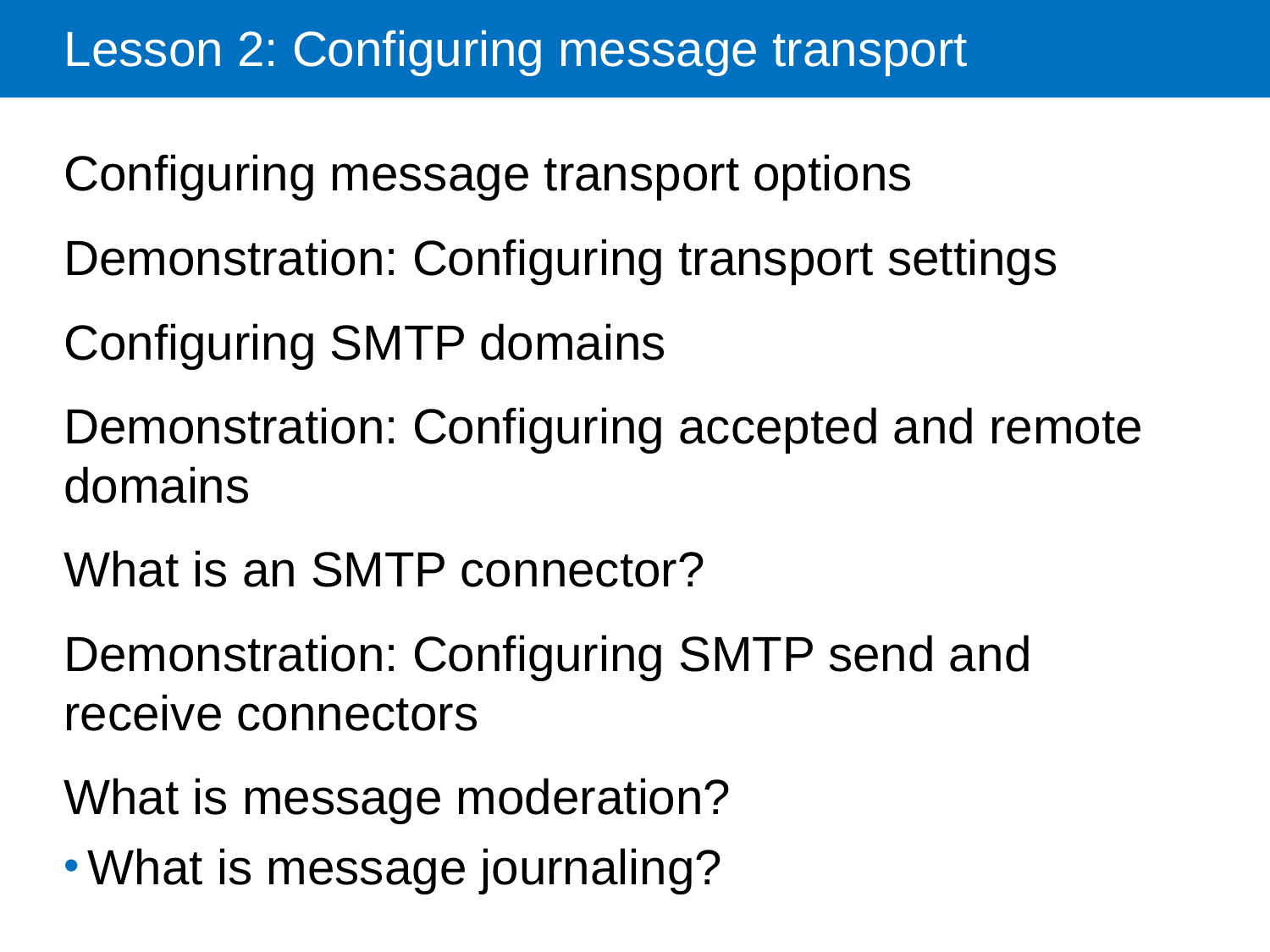

# Lesson 2: Configuring message transport
Configuring message transport options
Demonstration: Configuring transport settings
Configuring SMTP domains
Demonstration: Configuring accepted and remote domains
What is an SMTP connector?
Demonstration: Configuring SMTP send and receive connectors
What is message moderation?
What is message journaling?